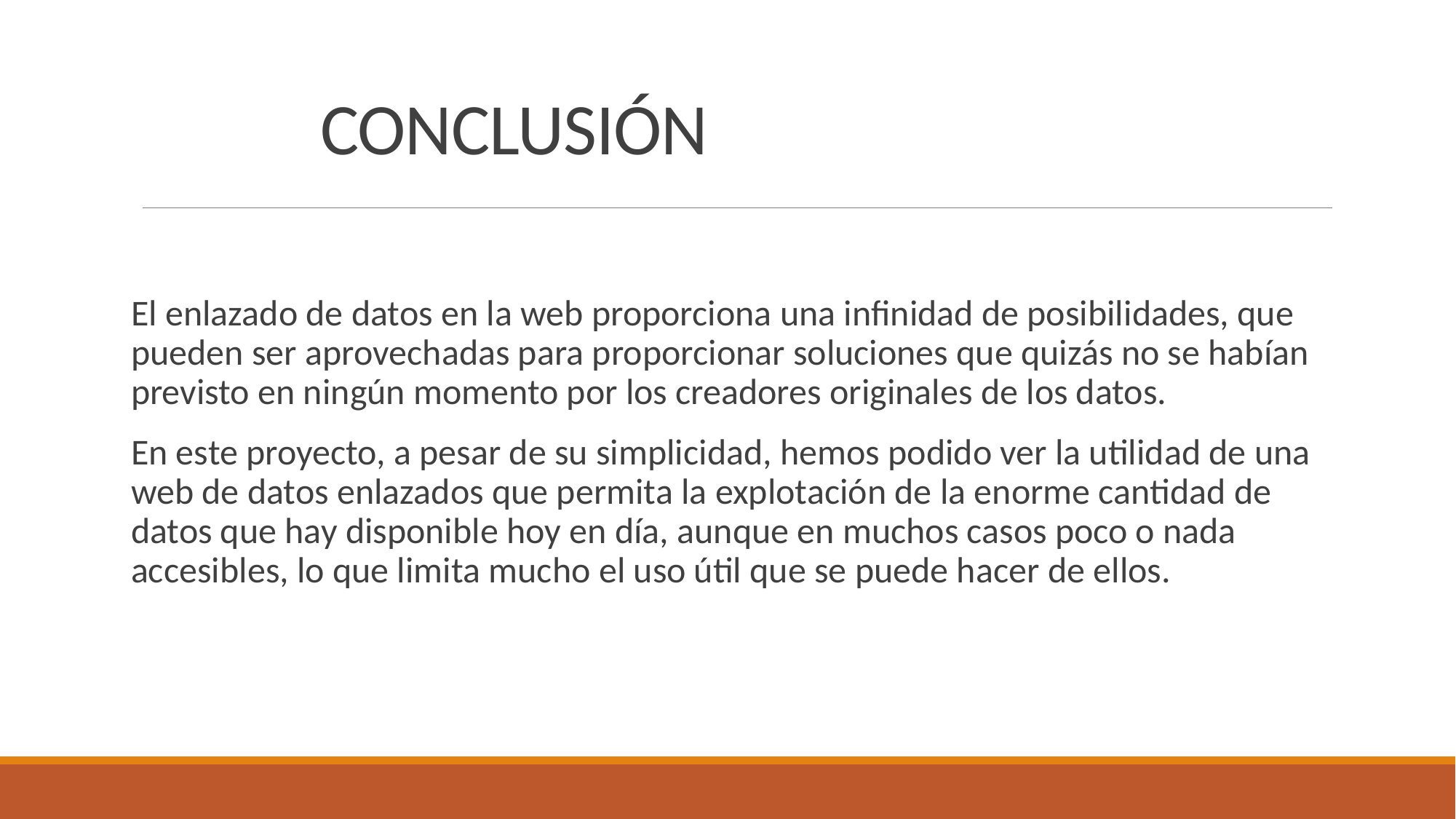

# CONCLUSIÓN

El enlazado de datos en la web proporciona una infinidad de posibilidades, que pueden ser aprovechadas para proporcionar soluciones que quizás no se habían previsto en ningún momento por los creadores originales de los datos.
En este proyecto, a pesar de su simplicidad, hemos podido ver la utilidad de una web de datos enlazados que permita la explotación de la enorme cantidad de datos que hay disponible hoy en día, aunque en muchos casos poco o nada accesibles, lo que limita mucho el uso útil que se puede hacer de ellos.